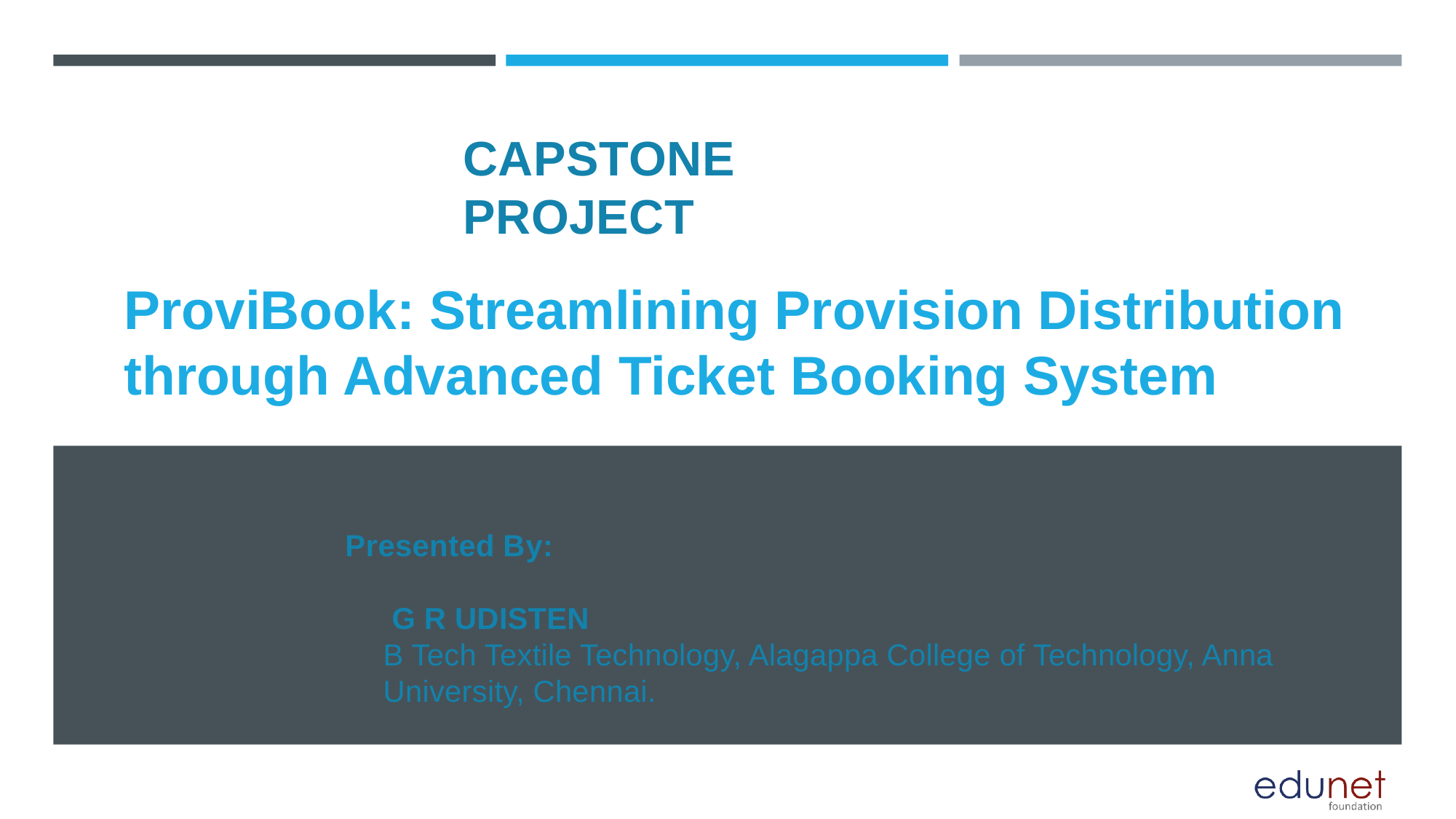

# CAPSTONE PROJECT
ProviBook: Streamlining Provision Distribution through Advanced Ticket Booking System

                                  Presented By:

 G R UDISTEN
B Tech Textile Technology, Alagappa College of Technology, Anna University, Chennai.